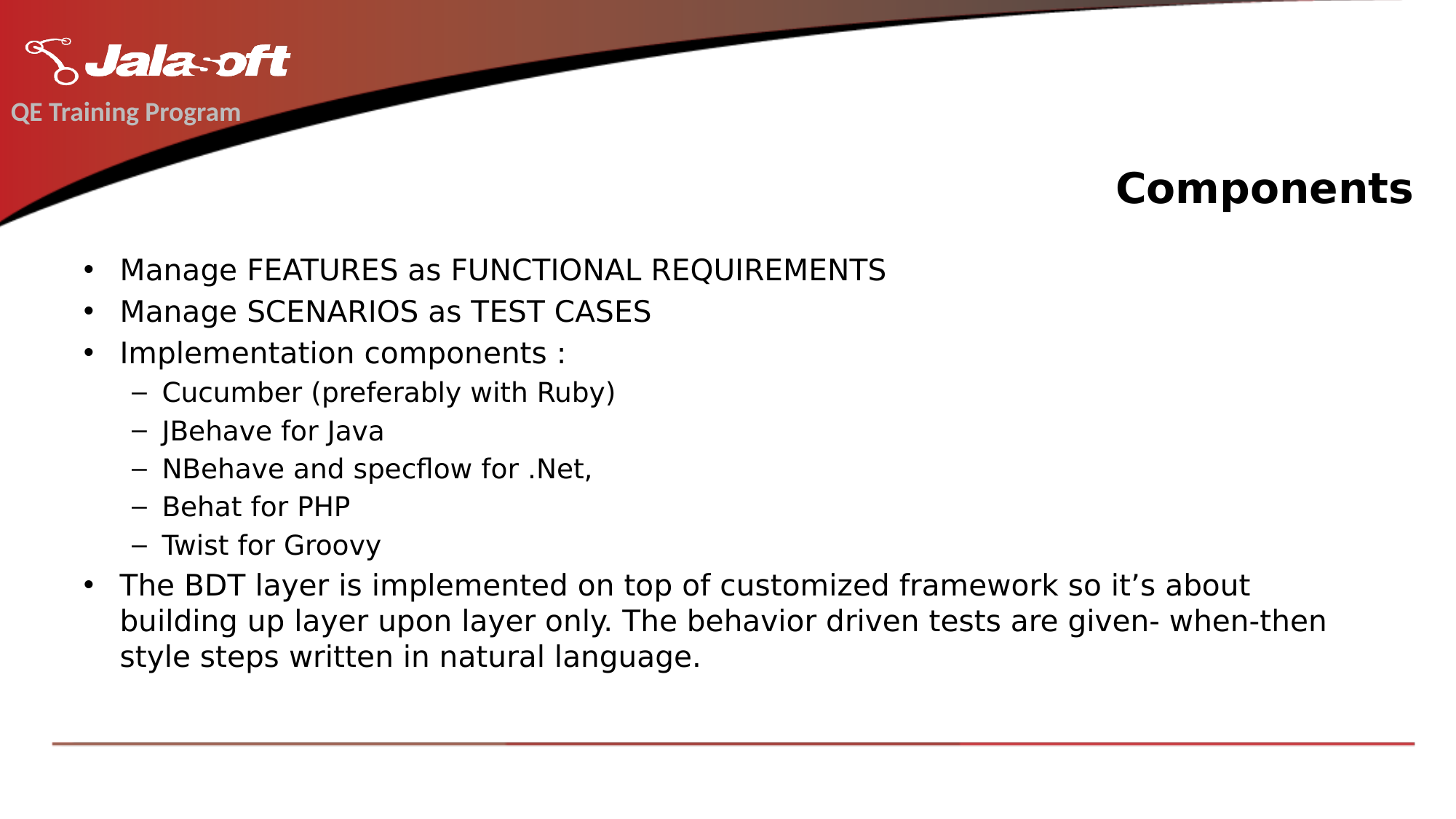

QE Training Program
# Components
Manage FEATURES as FUNCTIONAL REQUIREMENTS
Manage SCENARIOS as TEST CASES
Implementation components :
Cucumber (preferably with Ruby)
JBehave for Java
NBehave and specflow for .Net,
Behat for PHP
Twist for Groovy
The BDT layer is implemented on top of customized framework so it’s about building up layer upon layer only. The behavior driven tests are given- when-then style steps written in natural language.